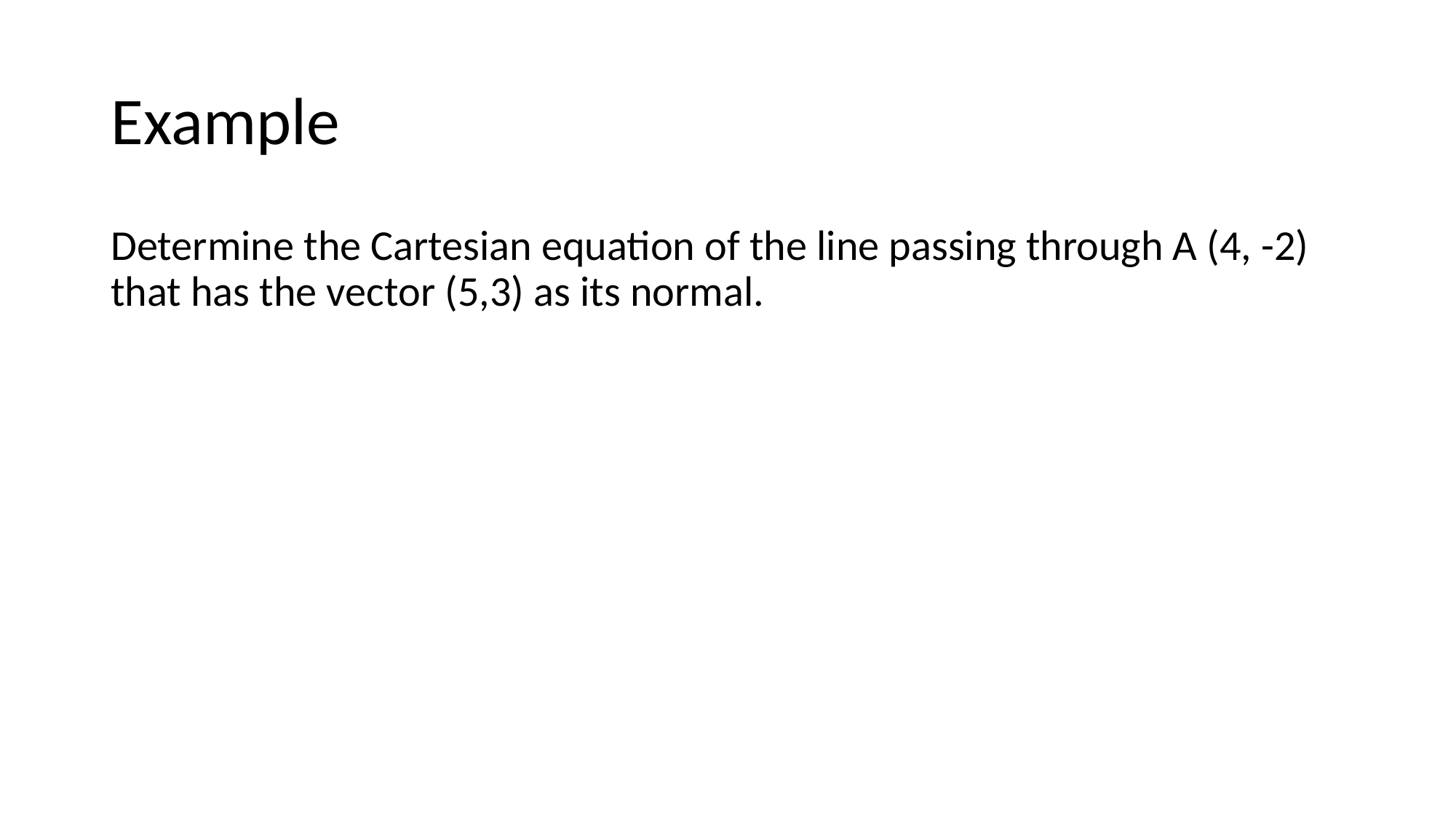

# Example
Determine the Cartesian equation of the line passing through A (4, -2) that has the vector (5,3) as its normal.